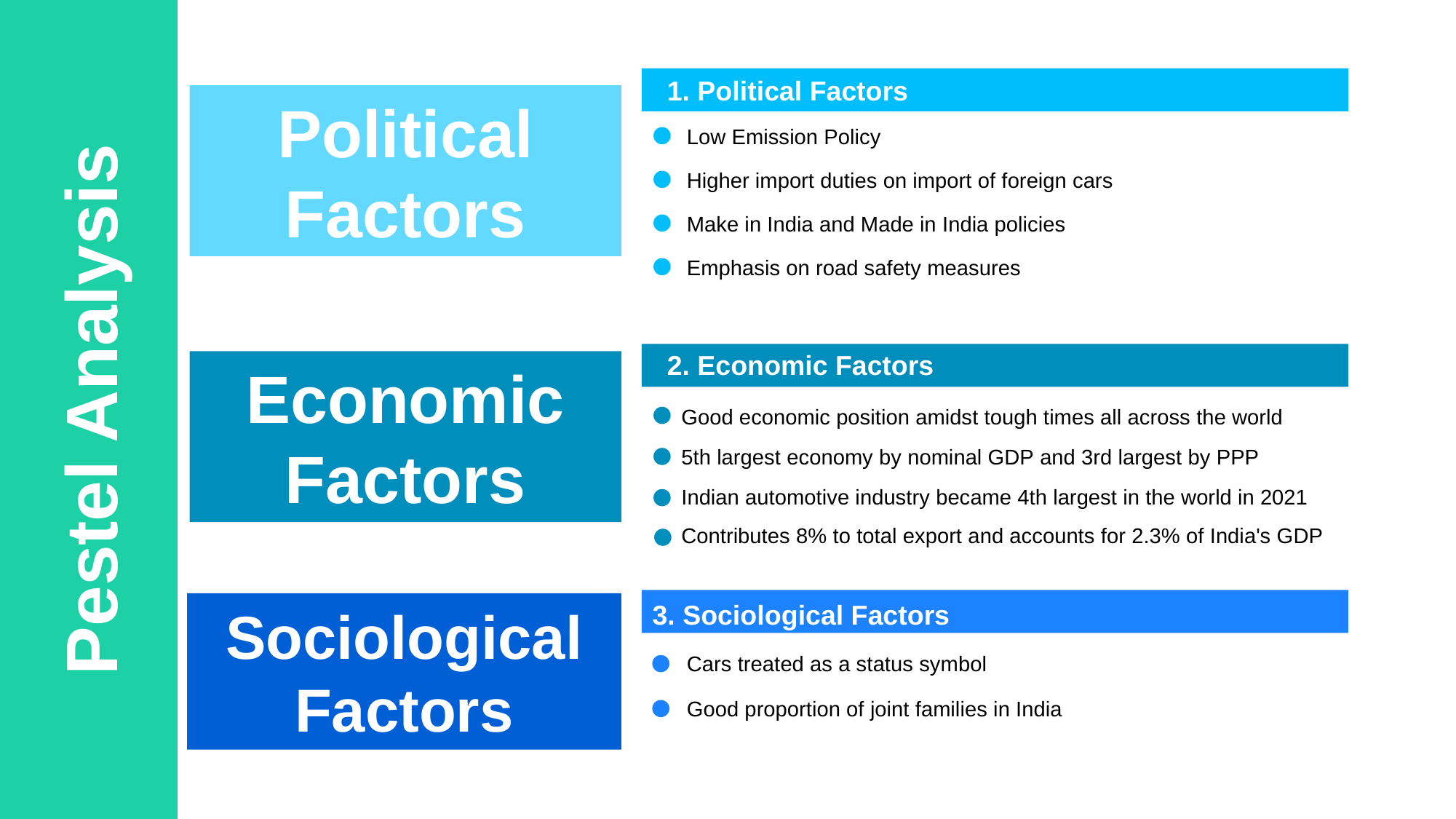

1. Political Factors
Political Factors
Low Emission Policy

Higher import duties on import of foreign cars

Make in India and Made in India policies

Emphasis on road safety measures

2. Economic Factors
Economic Factors
Pestel Analysis
Good economic position amidst tough times all across the world

5th largest economy by nominal GDP and 3rd largest by PPP

Indian automotive industry became 4th largest in the world in 2021

Contributes 8% to total export and accounts for 2.3% of India's GDP

Sociological Factors
3. Sociological Factors
Cars treated as a status symbol

Good proportion of joint families in India